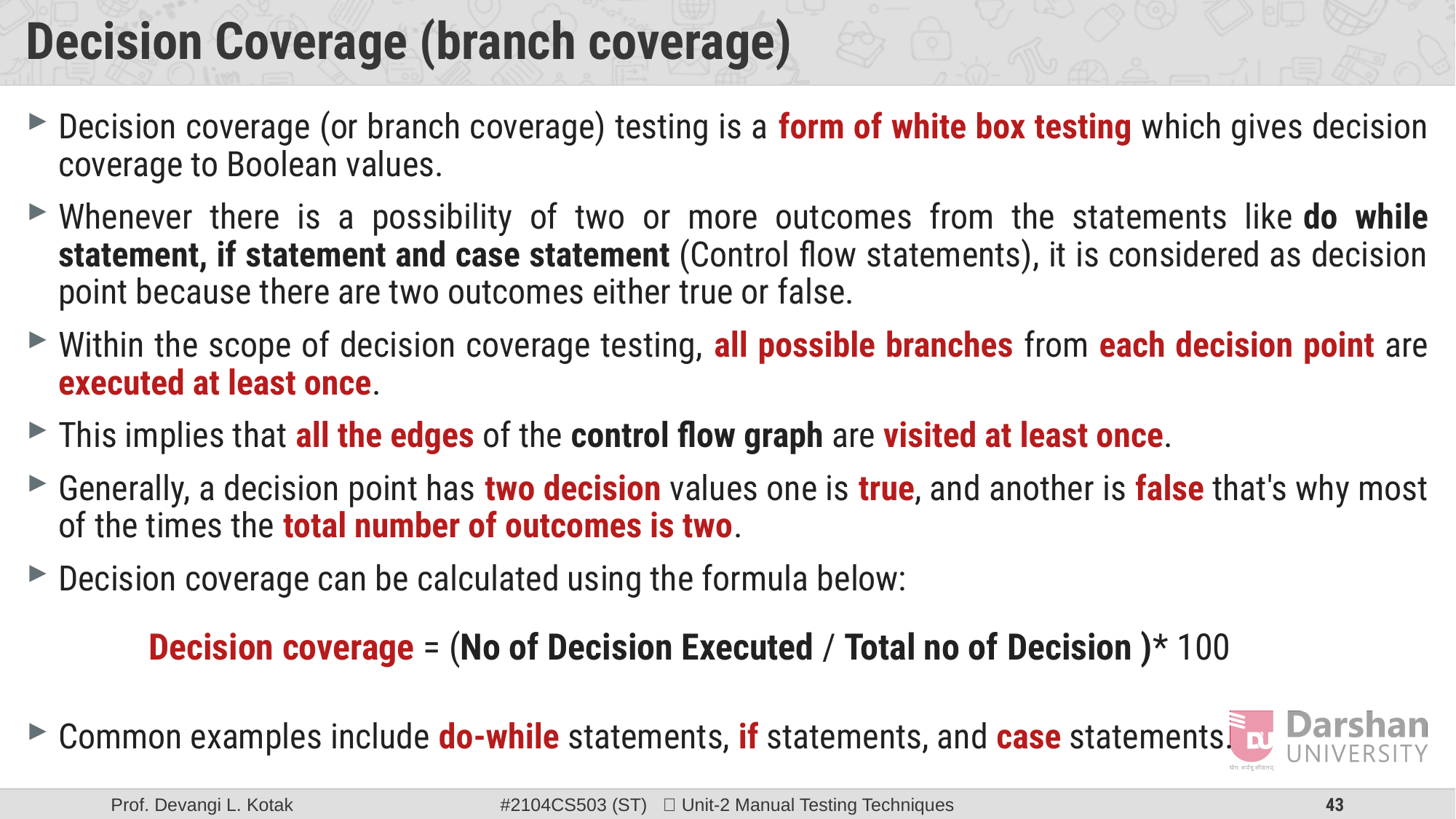

# Decision Coverage (branch coverage)
Decision coverage (or branch coverage) testing is a form of white box testing which gives decision coverage to Boolean values.
Whenever there is a possibility of two or more outcomes from the statements like do while statement, if statement and case statement (Control flow statements), it is considered as decision point because there are two outcomes either true or false.
Within the scope of decision coverage testing, all possible branches from each decision point are executed at least once.
This implies that all the edges of the control flow graph are visited at least once.
Generally, a decision point has two decision values one is true, and another is false that's why most of the times the total number of outcomes is two.
Decision coverage can be calculated using the formula below:

Common examples include do-while statements, if statements, and case statements.

Decision coverage = (No of Decision Executed / Total no of Decision )* 100